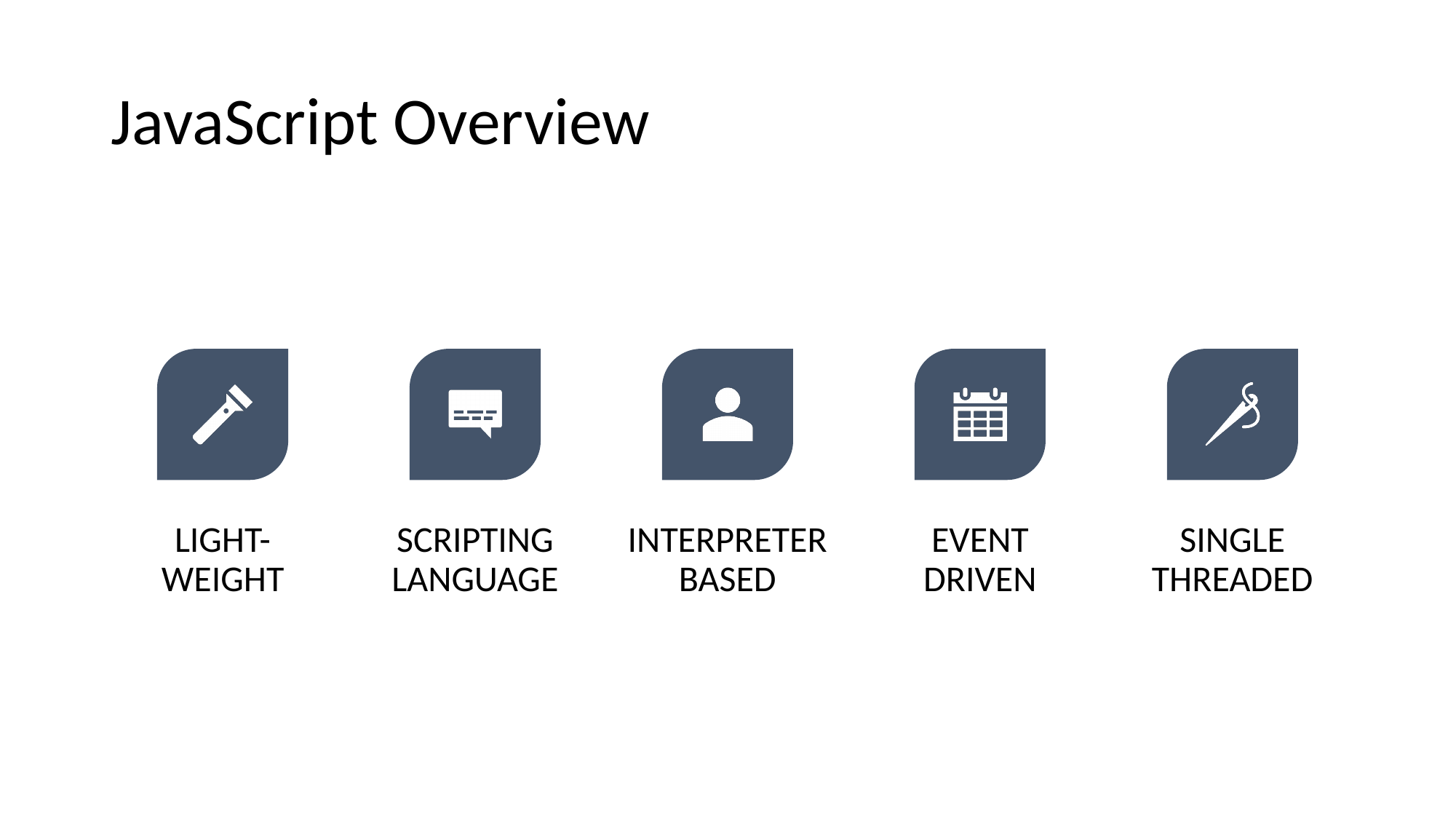

# JavaScript Overview
Light-Weight
Scripting Language
Interpreter Based
Event driven
Single Threaded